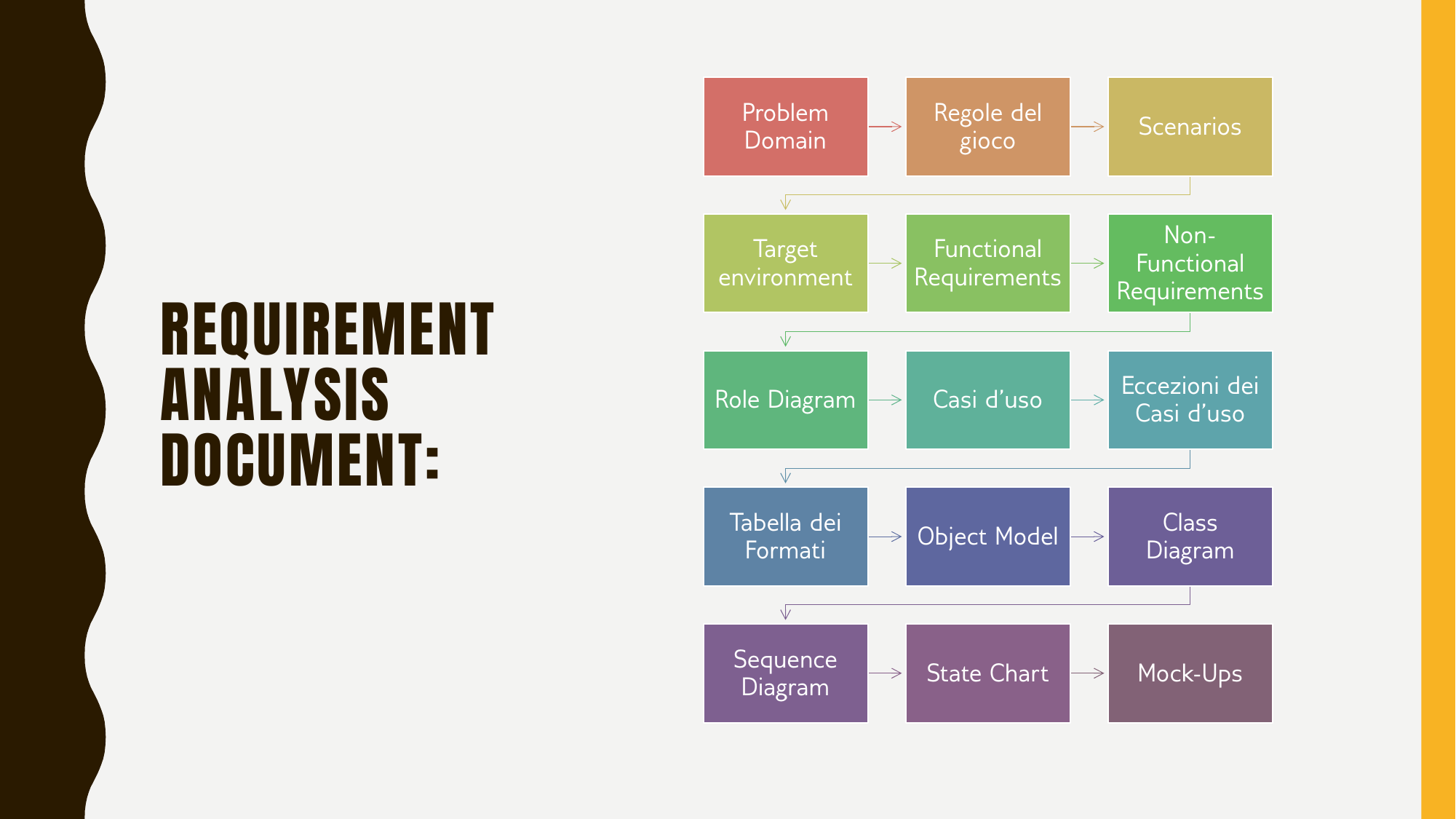

Problem Domain

Regole del gioco

Scenarios

Target environment

Functional Requirements

Non-Functional Requirements

Role Diagram

Casi d’uso

Eccezioni dei Casi d’uso

Tabella dei Formati

Object Model

Class Diagram

Sequence Diagram

State Chart
Mock-Ups
# Requirement Analysis Document: